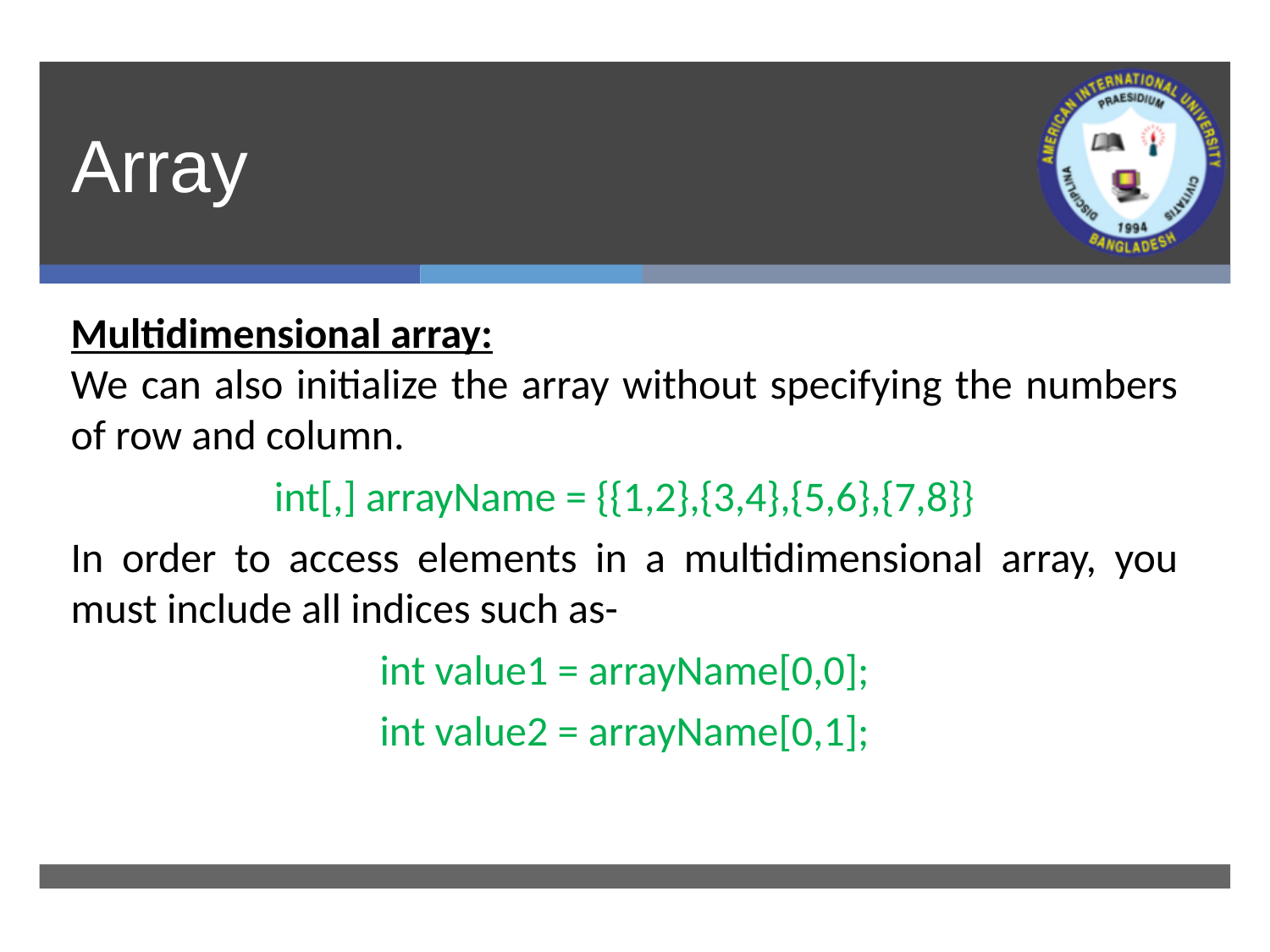

# Array
Multidimensional array:
We can also initialize the array without specifying the numbers of row and column.
int[,] arrayName = {{1,2},{3,4},{5,6},{7,8}}
In order to access elements in a multidimensional array, you must include all indices such as-
int value1 = arrayName[0,0];
int value2 = arrayName[0,1];